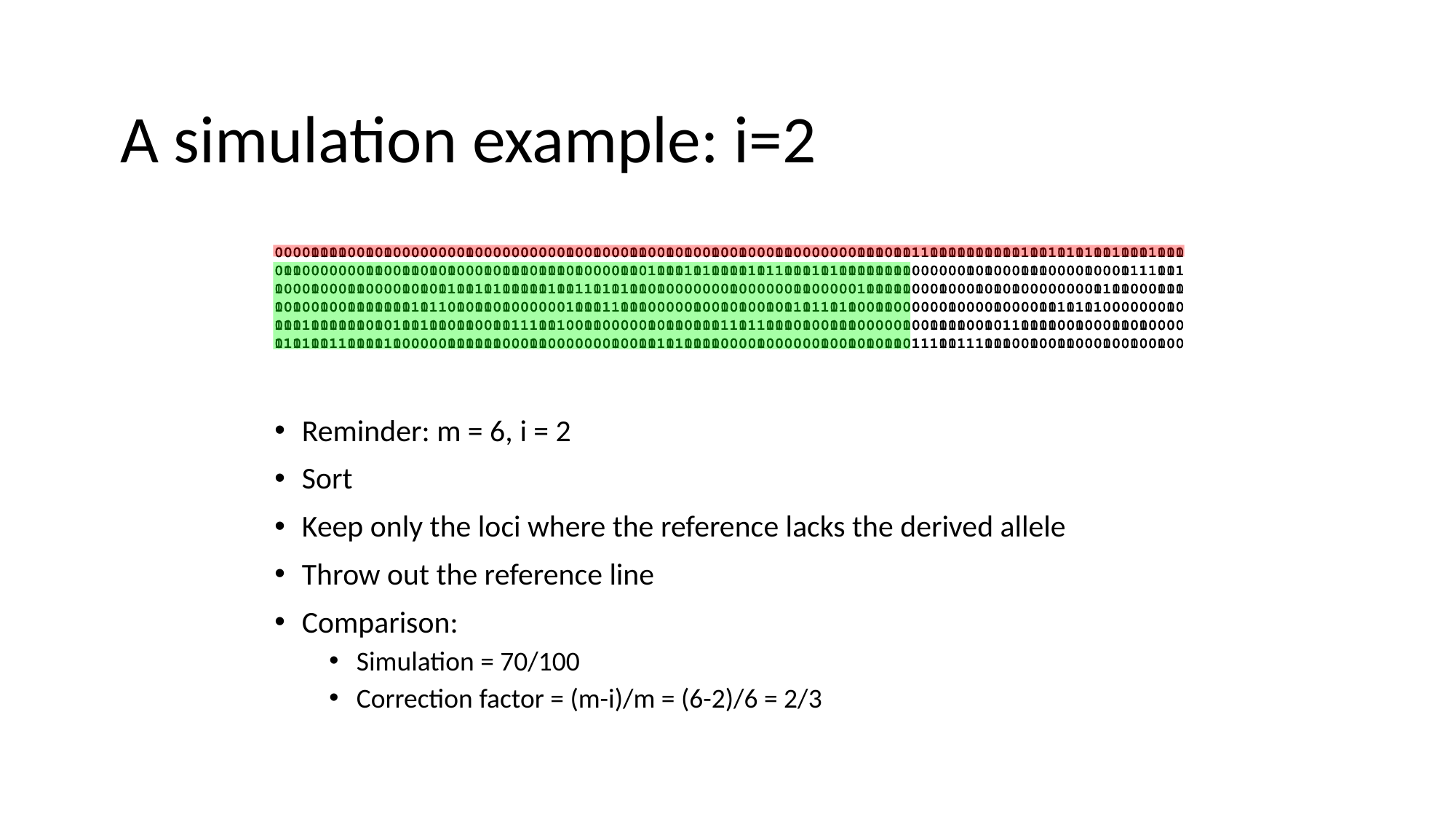

# A simulation example: i=2
0000111100101000000001000000000010010001100101001001000110000000111011110000000000100101010010001000
0110000000110011010100010111011101000011010001010000101100010100000000000000101000111000010000111001
1000100011000010101100101000001001101010001000000010000001100000100000000100010101000000001101000111
1010010010000001011010110100000010001100000000100101001001011010001100000010000100001110101000000010
0001000001010100100011000011100100110000010110100110110010100111000001001111001011000000100011010000
0101001100001100000000001000110000000100101010011000010000001001010110111001110010010011000100100100
0000000000000000000000000000000000000000000000000000000000000000000000111111111111111111111111111111
0000000000000000000000000000000000000000011111111111111111111111111111000000000000000000000001111111
0000000000000000000111111111111111111111100000000000000000000000111111000000000000000000000110000000
0000000001111111111000000000000011111111100000000000000011111111000000000000000000000011111000000000
1111111110000111111000001111111100000000000000011111111100000000000000000000000011111100000000000000
1111111111111000000111110000000000000000011111100000000000000000000000111111111100000000000000000000

Reminder: m = 6, i = 2
Sort
Keep only the loci where the reference lacks the derived allele
Throw out the reference line
Comparison:
Simulation = 70/100
Correction factor = (m-i)/m = (6-2)/6 = 2/3